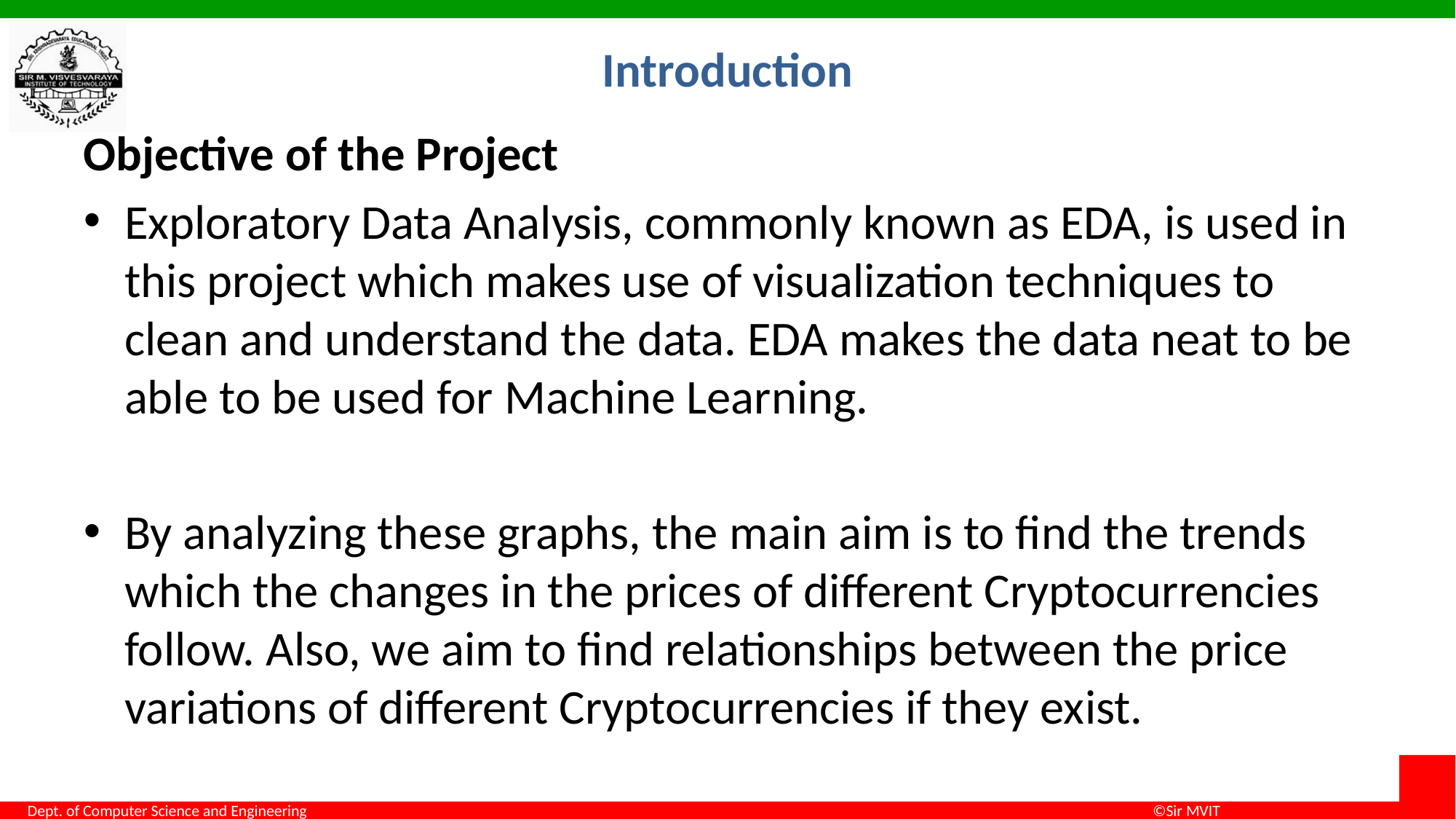

# Introduction
Objective of the Project
Exploratory Data Analysis, commonly known as EDA, is used in this project which makes use of visualization techniques to clean and understand the data. EDA makes the data neat to be able to be used for Machine Learning.

By analyzing these graphs, the main aim is to find the trends which the changes in the prices of different Cryptocurrencies follow. Also, we aim to find relationships between the price variations of different Cryptocurrencies if they exist.